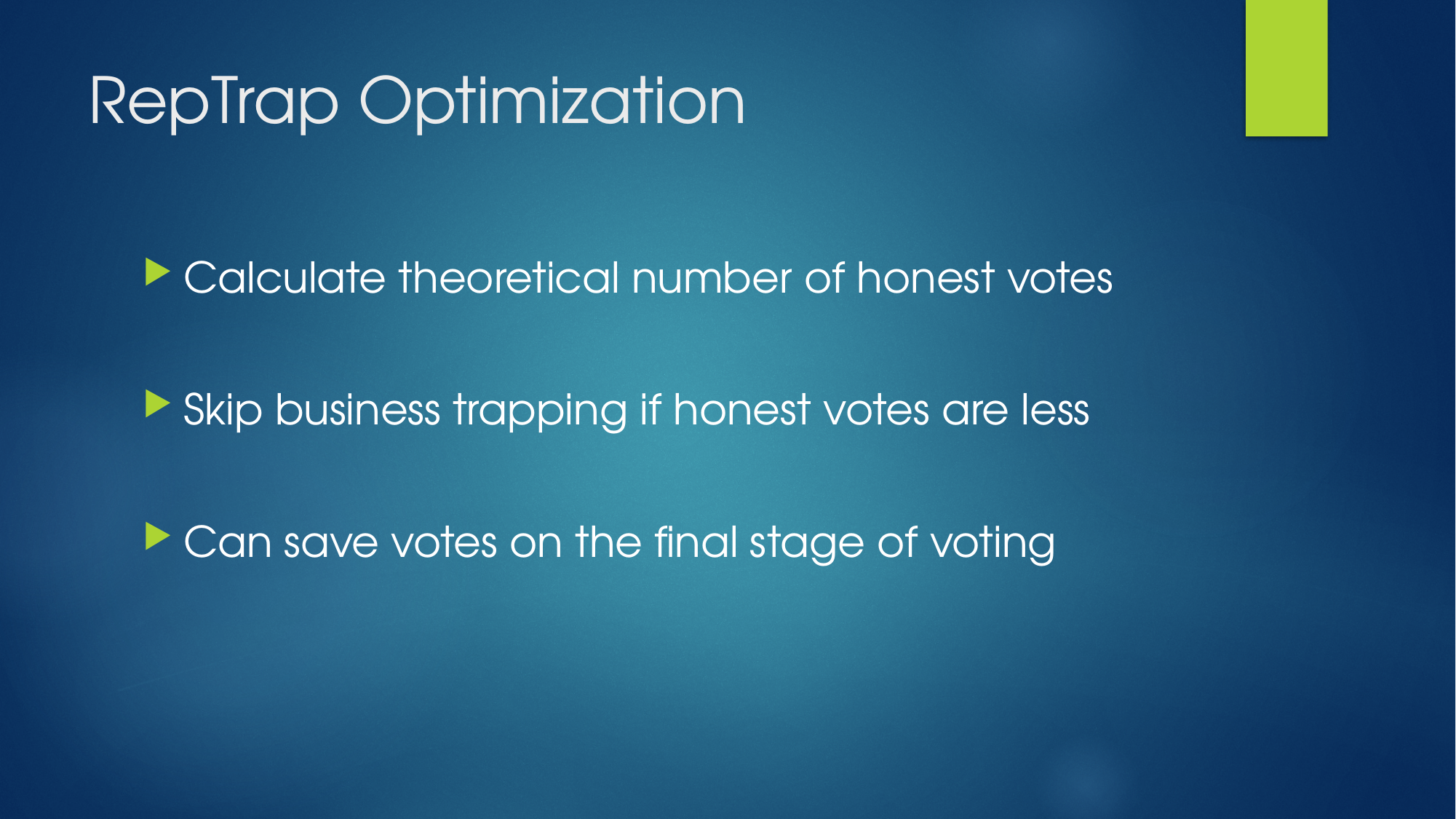

# RepTrap Optimization
Calculate theoretical number of honest votes

Skip business trapping if honest votes are less

Can save votes on the final stage of voting